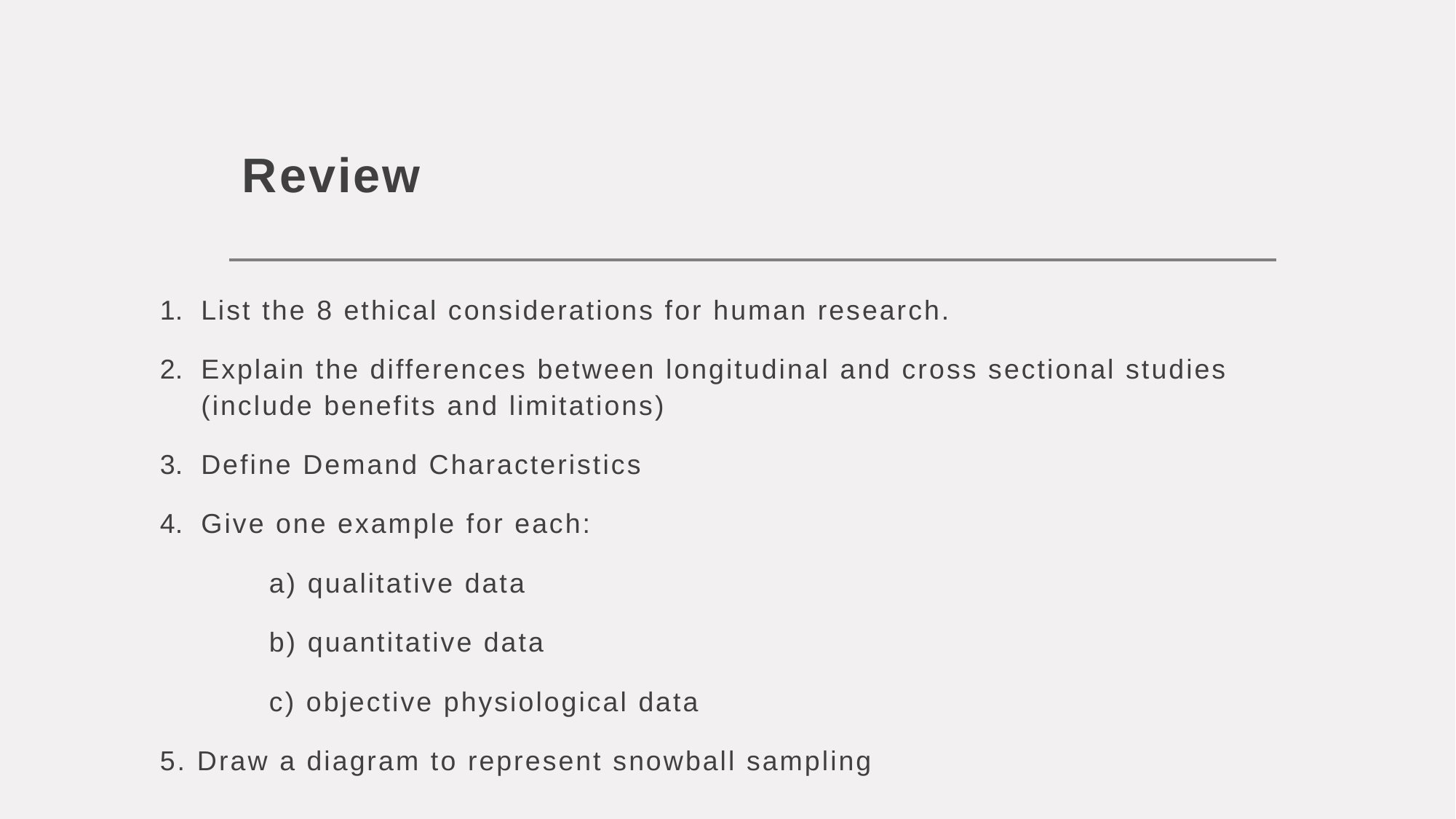

# Review
List the 8 ethical considerations for human research.
Explain the differences between longitudinal and cross sectional studies (include benefits and limitations)
Define Demand Characteristics
Give one example for each:
	a) qualitative data
	b) quantitative data
	c) objective physiological data
5. Draw a diagram to represent snowball sampling